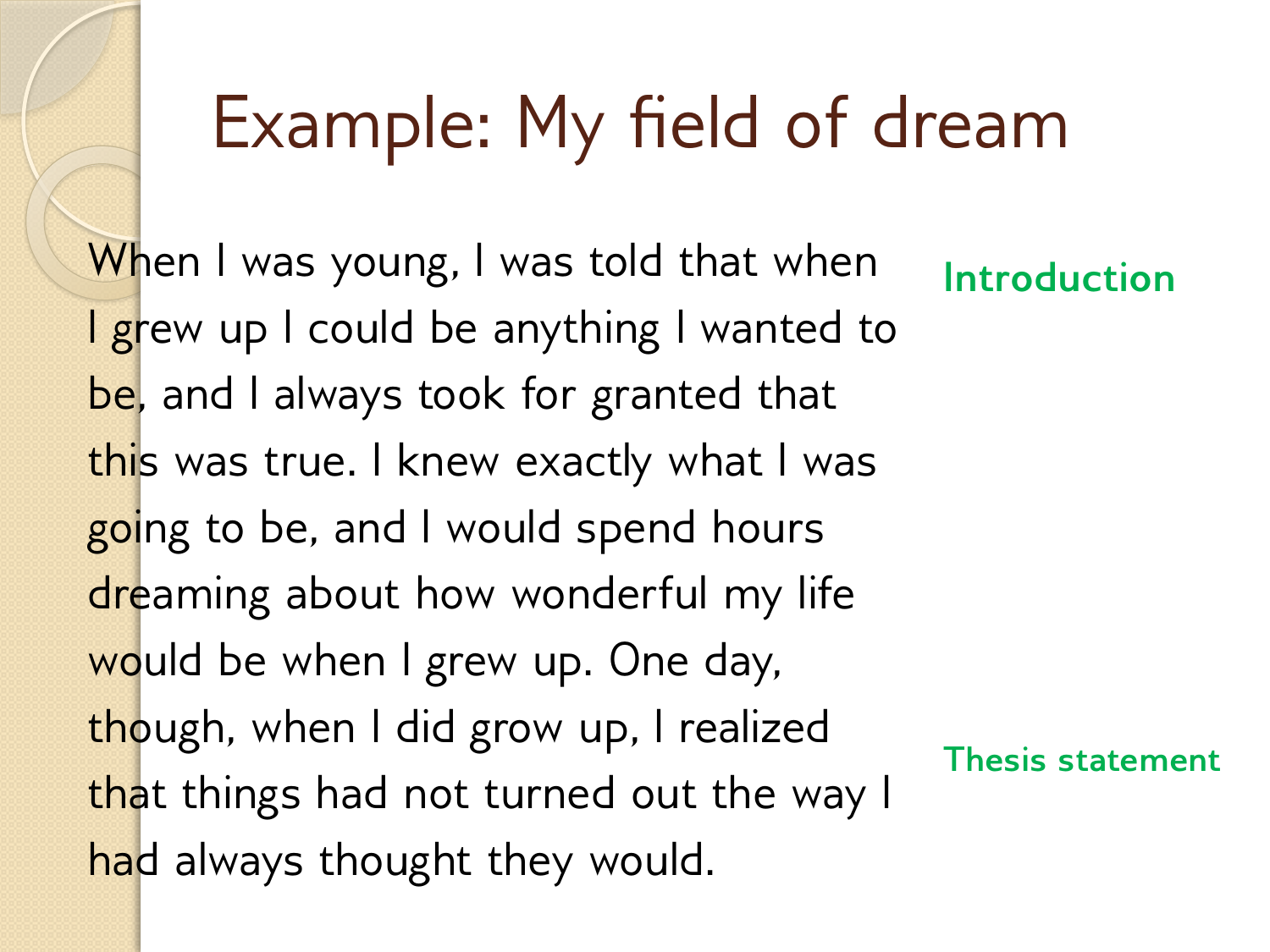

# Example: My field of dream
When I was young, I was told that when
I grew up I could be anything I wanted to
be, and I always took for granted that
this was true. I knew exactly what I was
going to be, and I would spend hours
dreaming about how wonderful my life
would be when I grew up. One day,
though, when I did grow up, I realized
that things had not turned out the way I
had always thought they would.
Introduction
Thesis statement